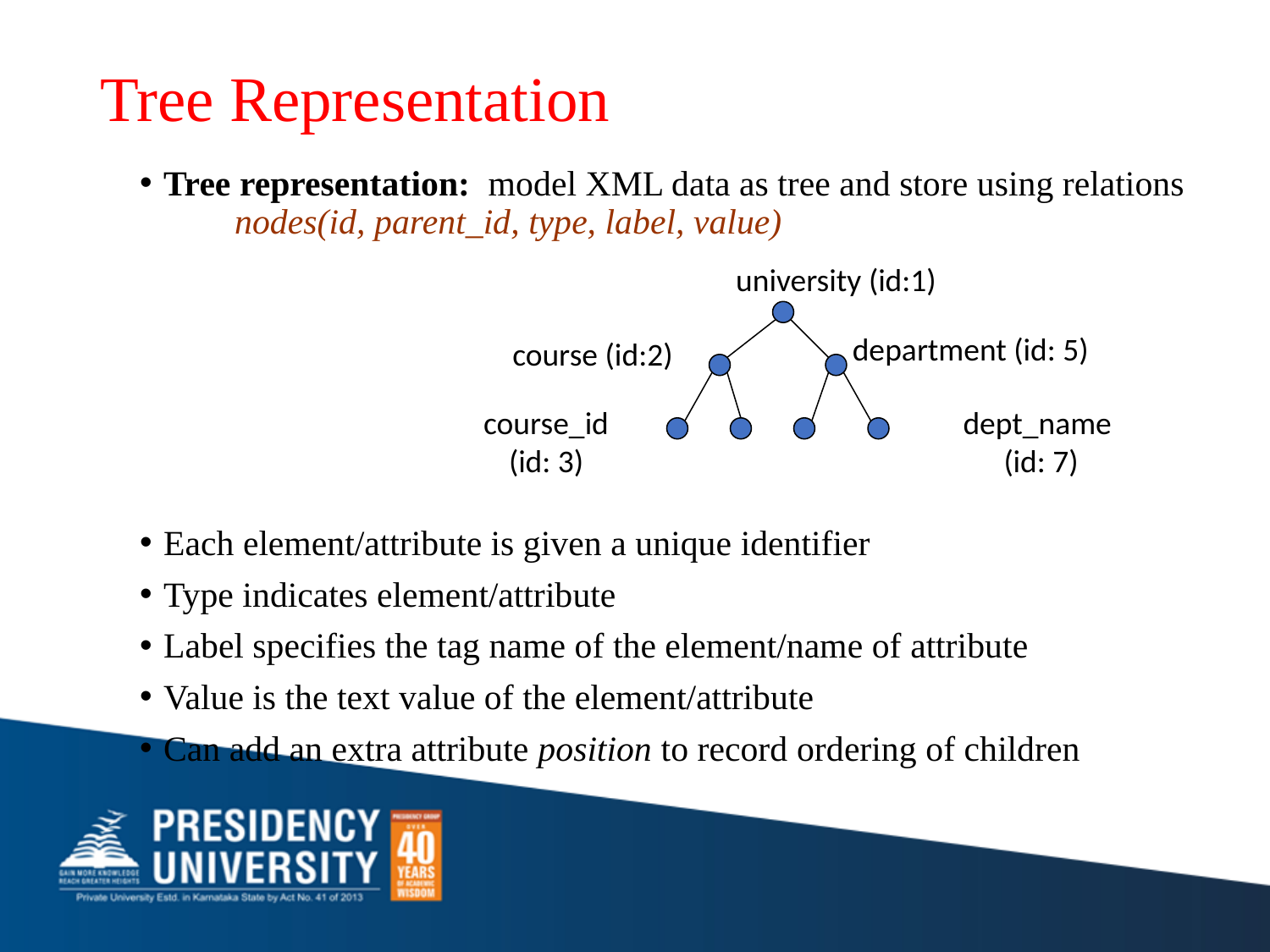

# Tree Representation
Tree representation:  model XML data as tree and store using relations
        nodes(id, parent_id, type, label, value)
Each element/attribute is given a unique identifier
Type indicates element/attribute
Label specifies the tag name of the element/name of attribute
Value is the text value of the element/attribute
Can add an extra attribute position to record ordering of children
university (id:1)

department (id: 5)
course (id:2)

course_id
(id: 3)
dept_name
 (id: 7)